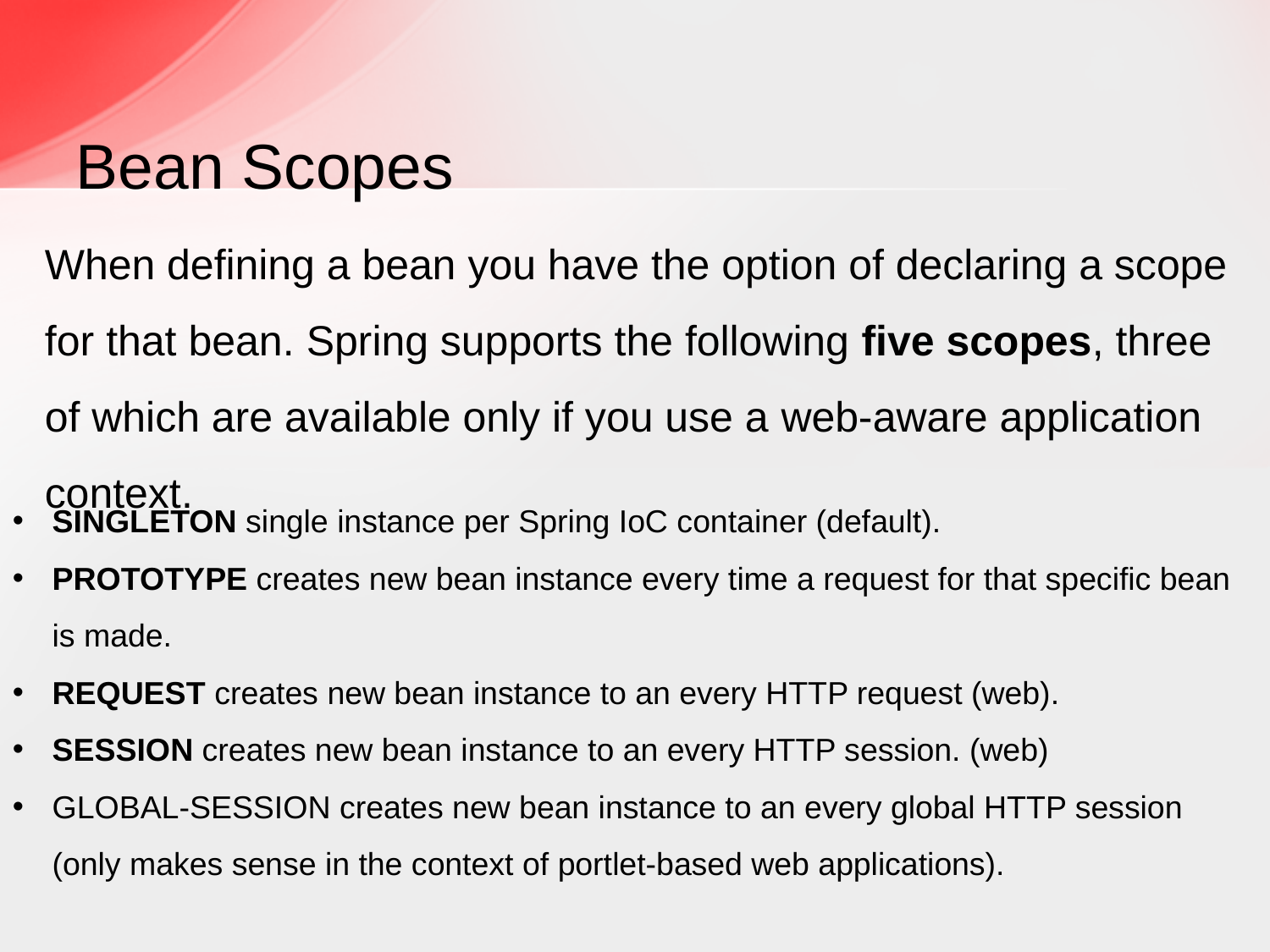

# Bean Scopes
When defining a bean you have the option of declaring a scope for that bean. Spring supports the following five scopes, three of which are available only if you use a web-aware application context.
SINGLETON single instance per Spring IoC container (default).
PROTOTYPE creates new bean instance every time a request for that specific bean is made.
REQUEST creates new bean instance to an every HTTP request (web).
SESSION creates new bean instance to an every HTTP session. (web)
GLOBAL-SESSION creates new bean instance to an every global HTTP session (only makes sense in the context of portlet-based web applications).